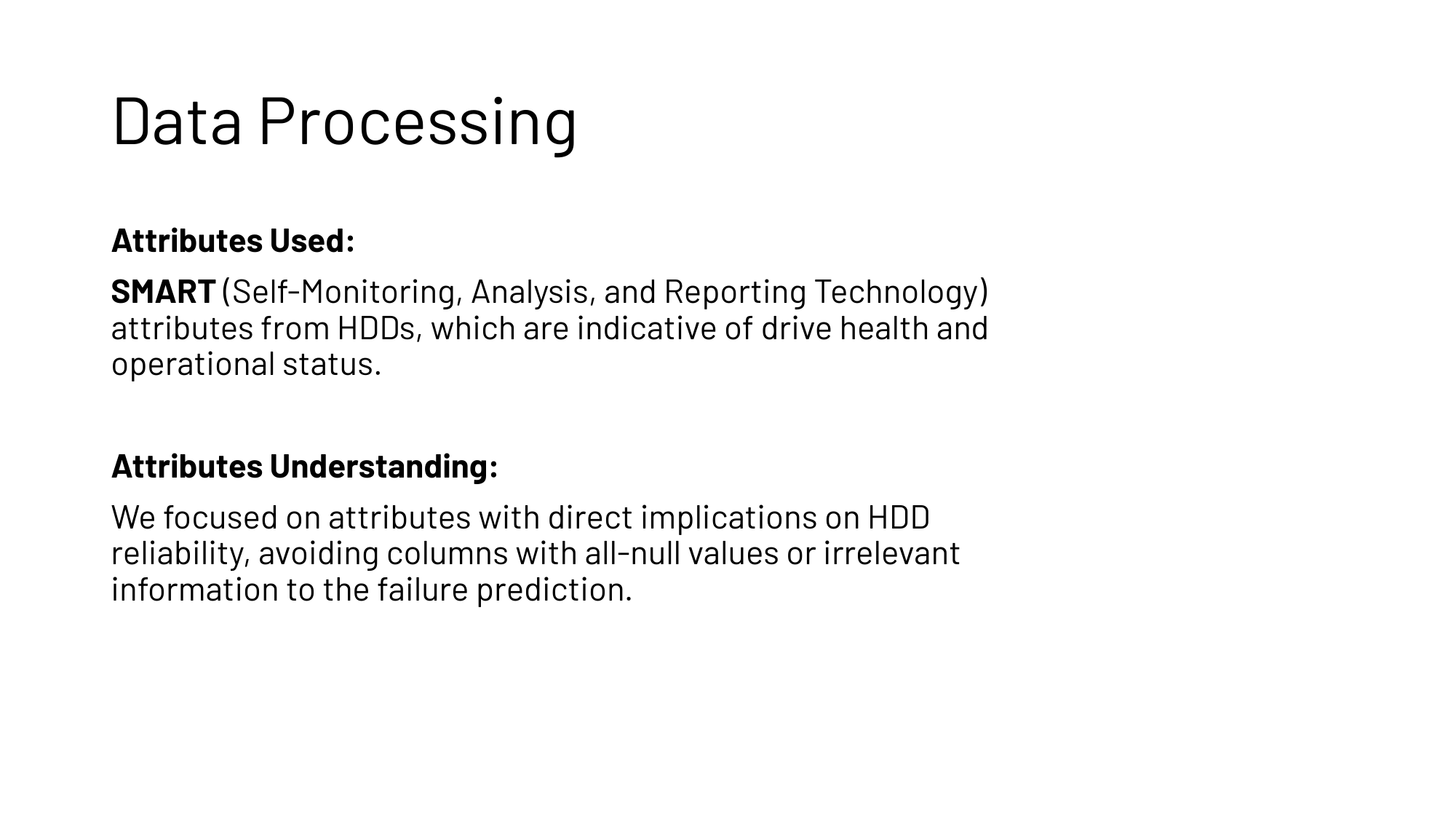

# Data Processing
Attributes Used:
SMART (Self-Monitoring, Analysis, and Reporting Technology) attributes from HDDs, which are indicative of drive health and operational status.

Attributes Understanding:
We focused on attributes with direct implications on HDD reliability, avoiding columns with all-null values or irrelevant information to the failure prediction.